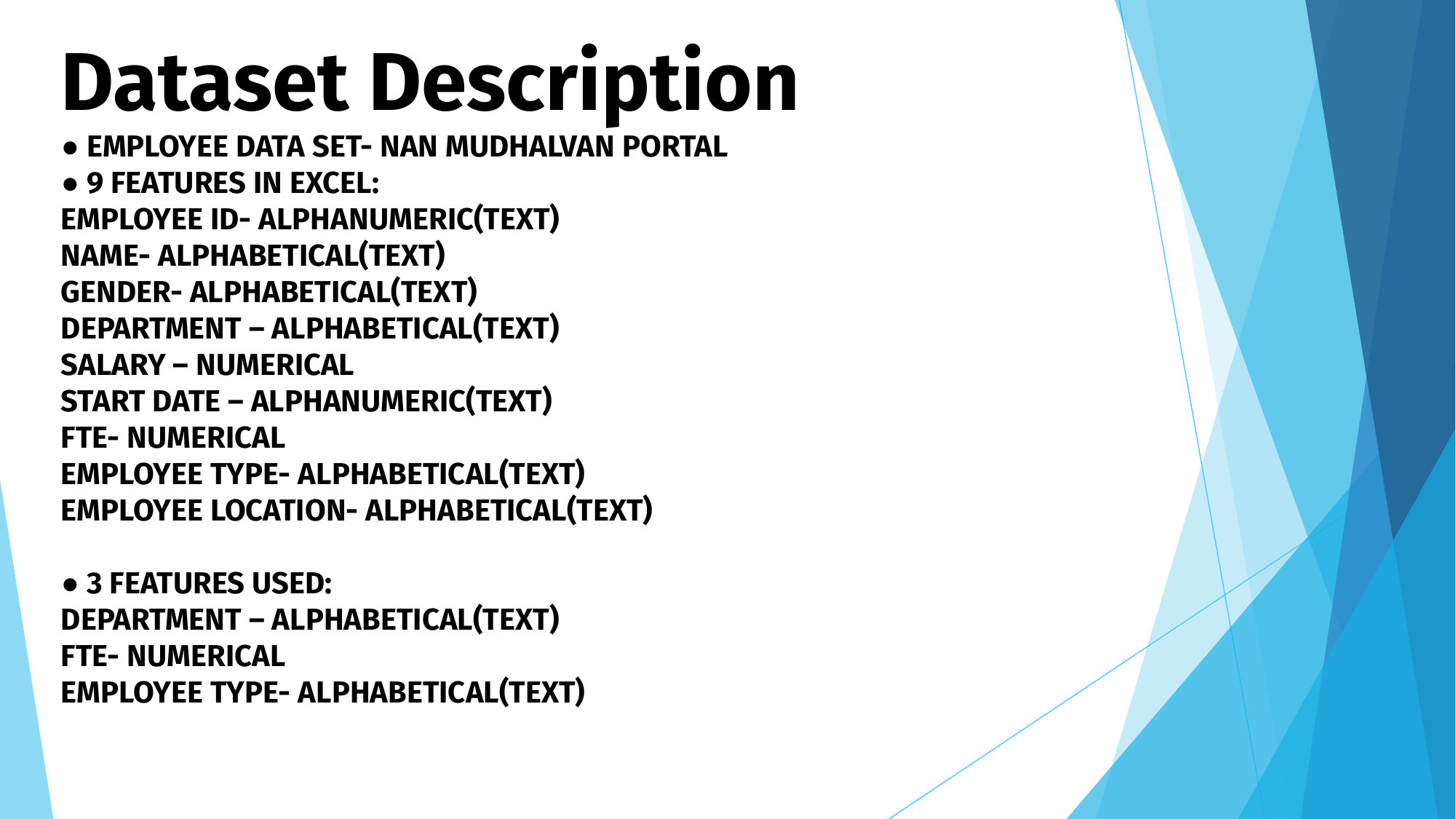

# Dataset Description ● EMPLOYEE DATA SET- NAN MUDHALVAN PORTAL ● 9 FEATURES IN EXCEL: EMPLOYEE ID- ALPHANUMERIC(TEXT) NAME- ALPHABETICAL(TEXT) GENDER- ALPHABETICAL(TEXT) DEPARTMENT – ALPHABETICAL(TEXT) SALARY – NUMERICAL START DATE – ALPHANUMERIC(TEXT) FTE- NUMERICAL EMPLOYEE TYPE- ALPHABETICAL(TEXT) EMPLOYEE LOCATION- ALPHABETICAL(TEXT) ● 3 FEATURES USED: DEPARTMENT – ALPHABETICAL(TEXT) FTE- NUMERICAL EMPLOYEE TYPE- ALPHABETICAL(TEXT)